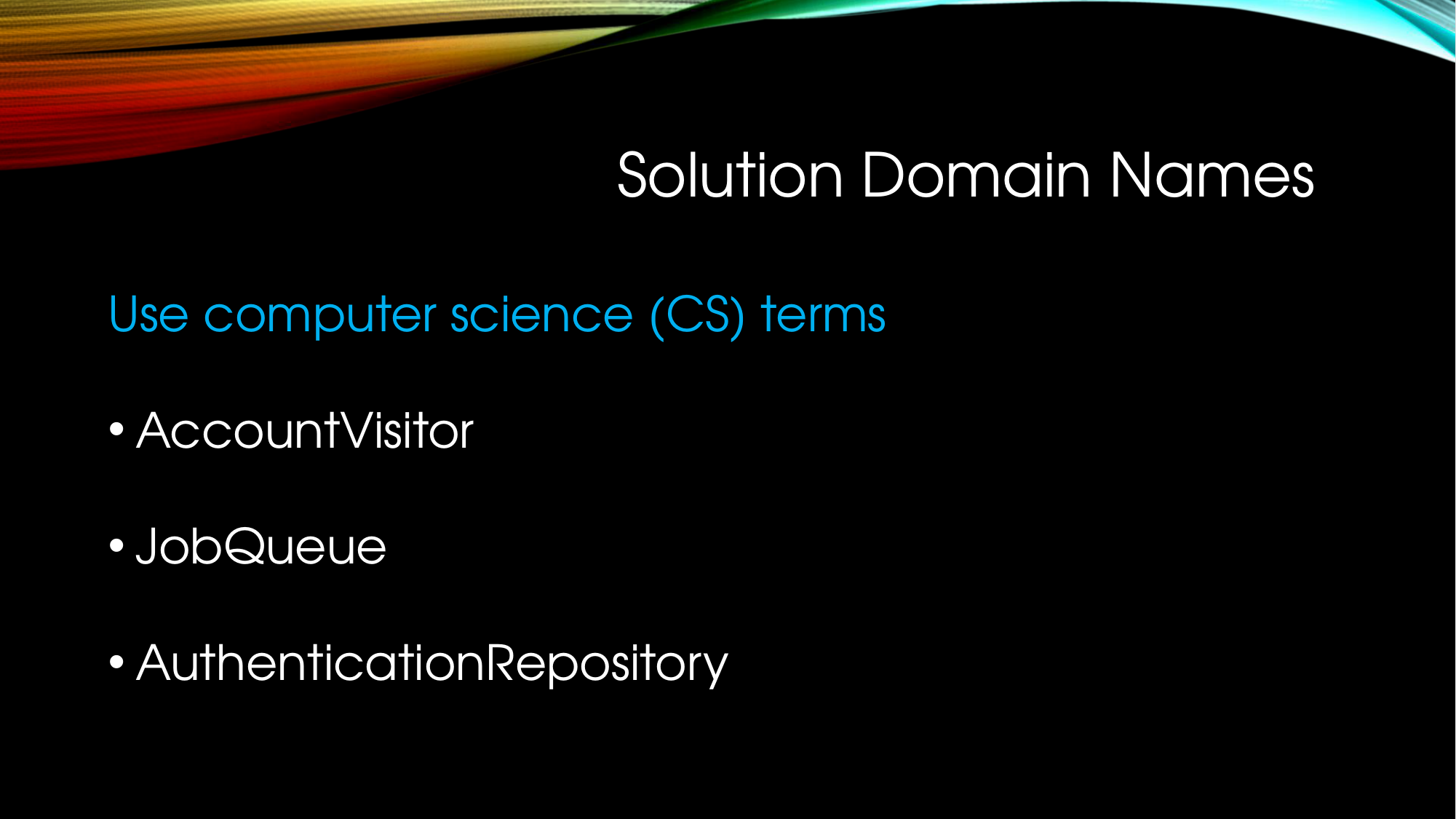

# Solution Domain Names
Use computer science (CS) terms

AccountVisitor

JobQueue

AuthenticationRepository